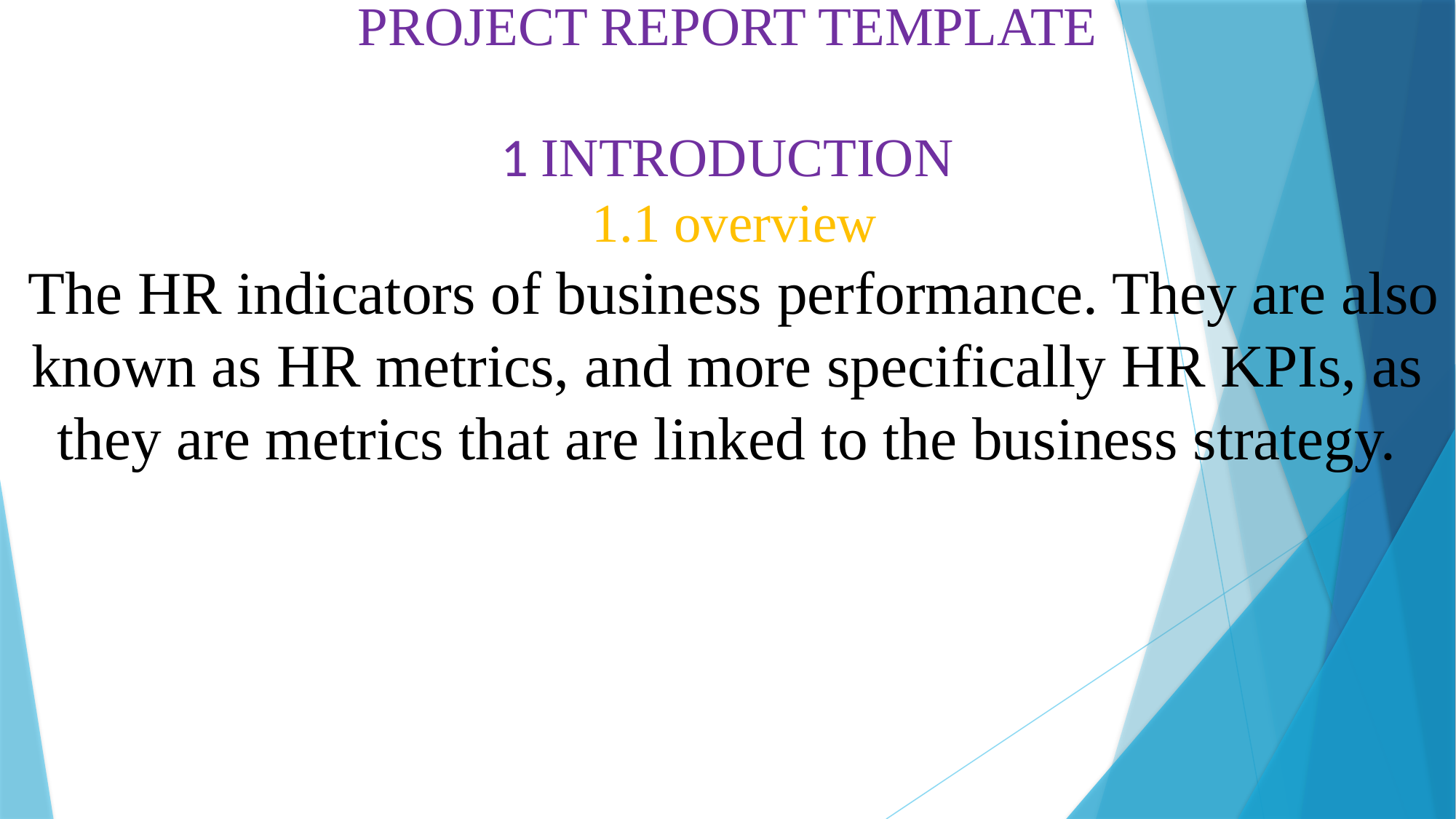

PROJECT REPORT TEMPLATE

1 INTRODUCTION
 1.1 overview
 The HR indicators of business performance. They are also known as HR metrics, and more specifically HR KPIs, as they are metrics that are linked to the business strategy.